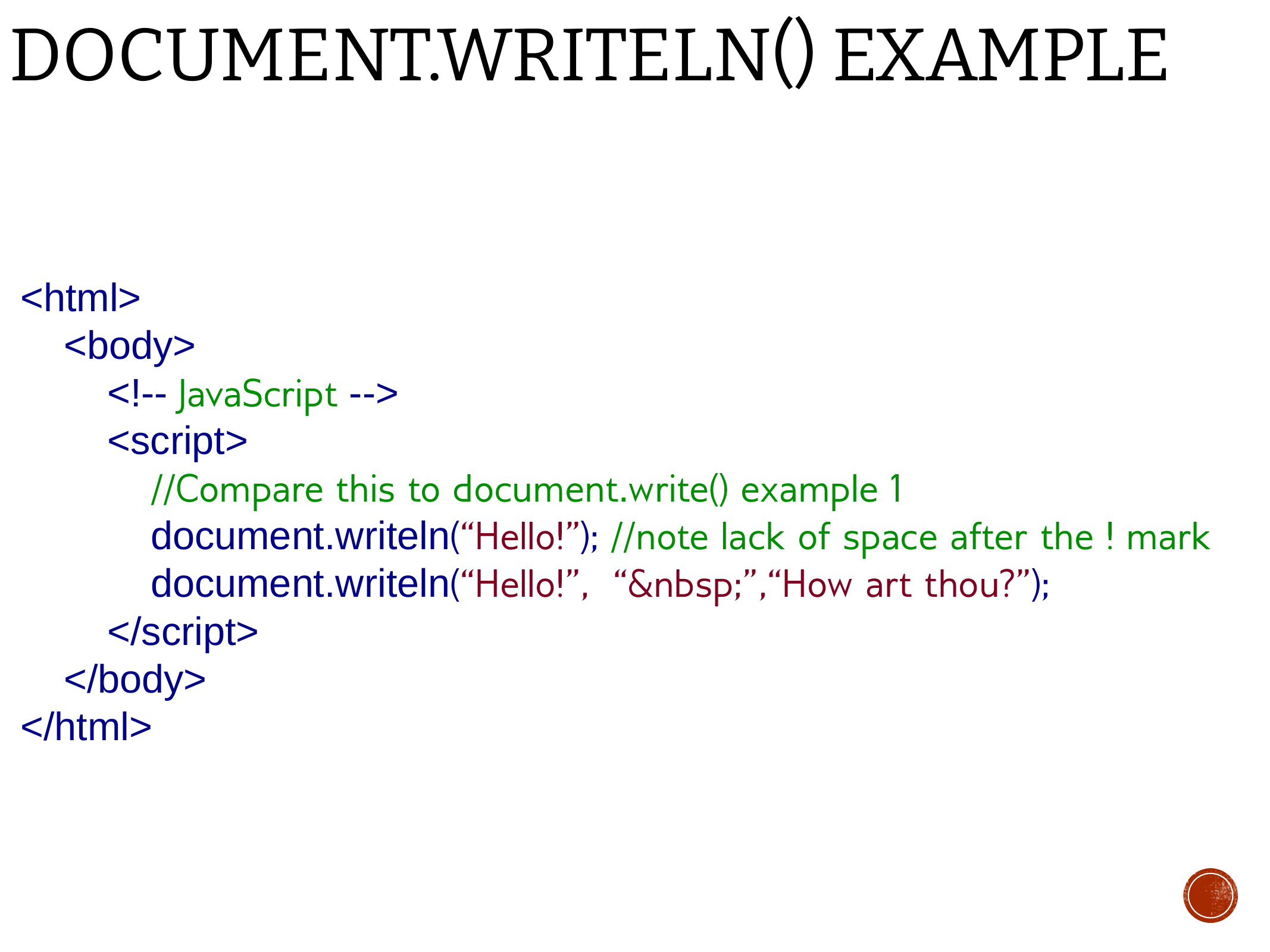

# document.writeln() example
<html>
<body>
<!-- JavaScript -->
<script>
//Compare this to document.write() example 1
document.writeln(“Hello!”); //note lack of space after the ! mark
document.writeln(“Hello!”,  “&nbsp;”,“How art thou?”);
</script>
</body>
</html>